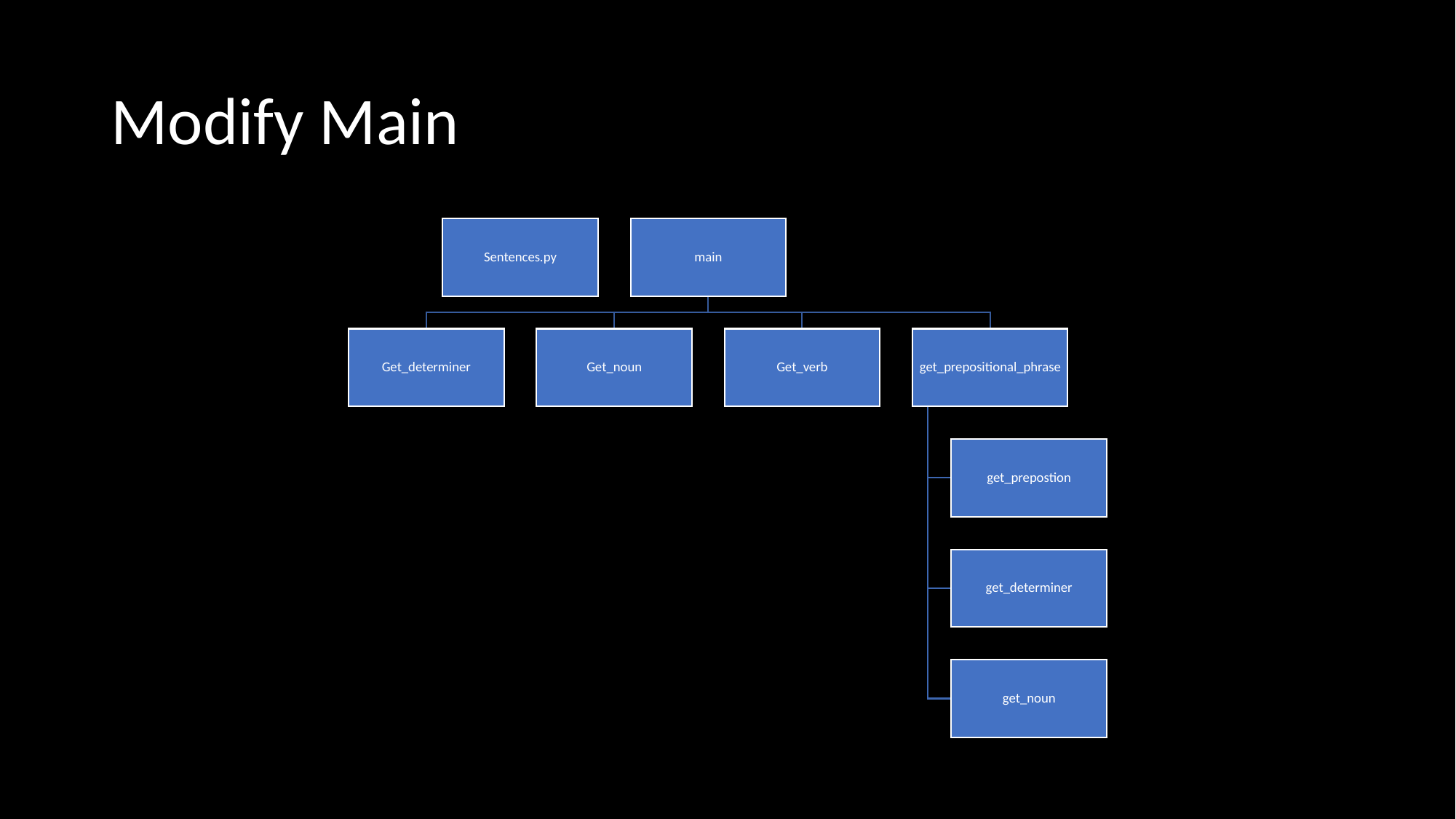

# Modify Main
Sentences.py
main
Get_determiner
Get_noun
Get_verb
get_prepositional_phrase
get_prepostion
get_determiner
get_noun